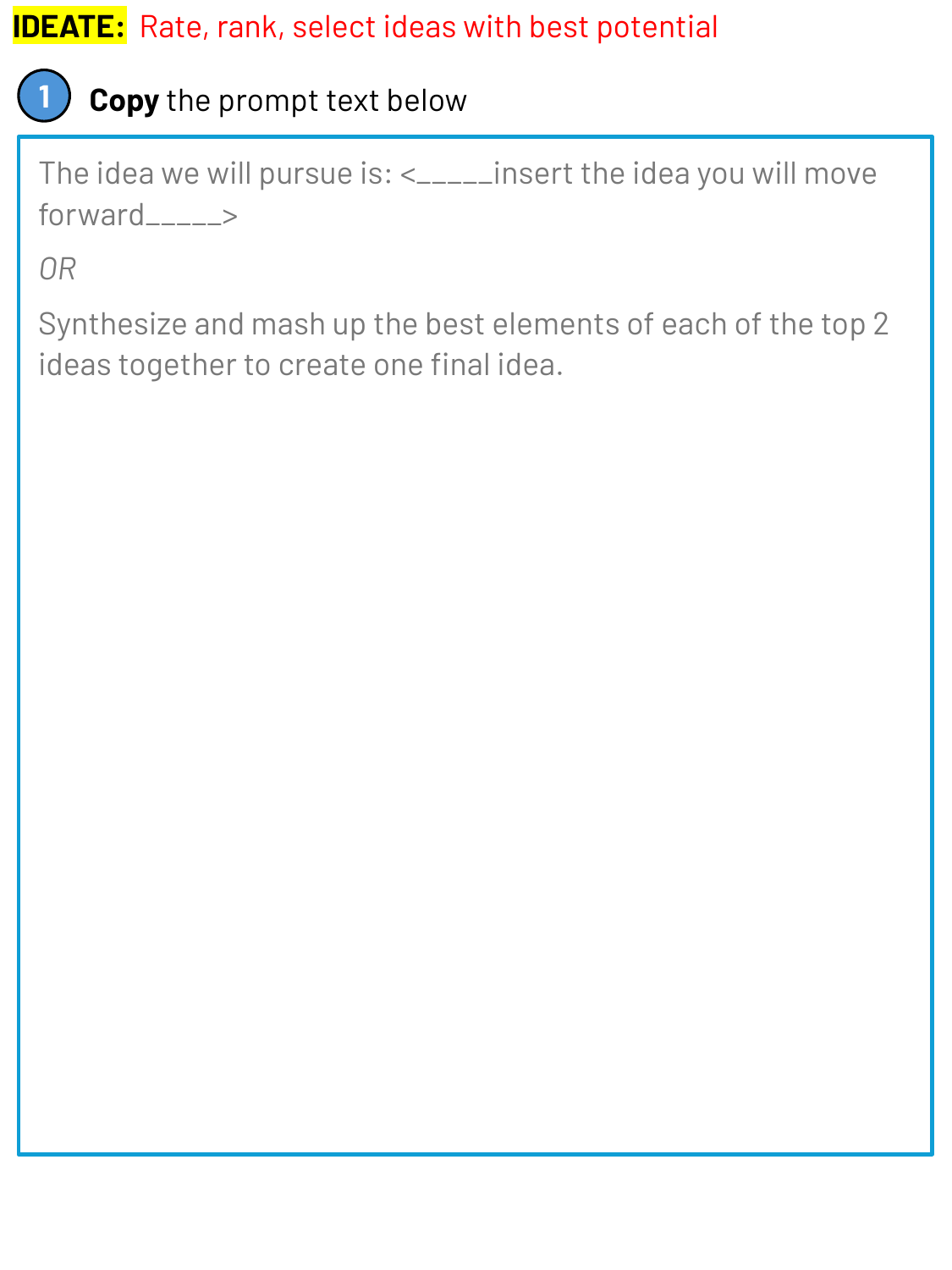

IDEATE:  Rate, rank, select ideas with best potential
The idea we will pursue is: <_____insert the idea you will move forward_____>
OR
Synthesize and mash up the best elements of each of the top 2 ideas together to create one final idea.